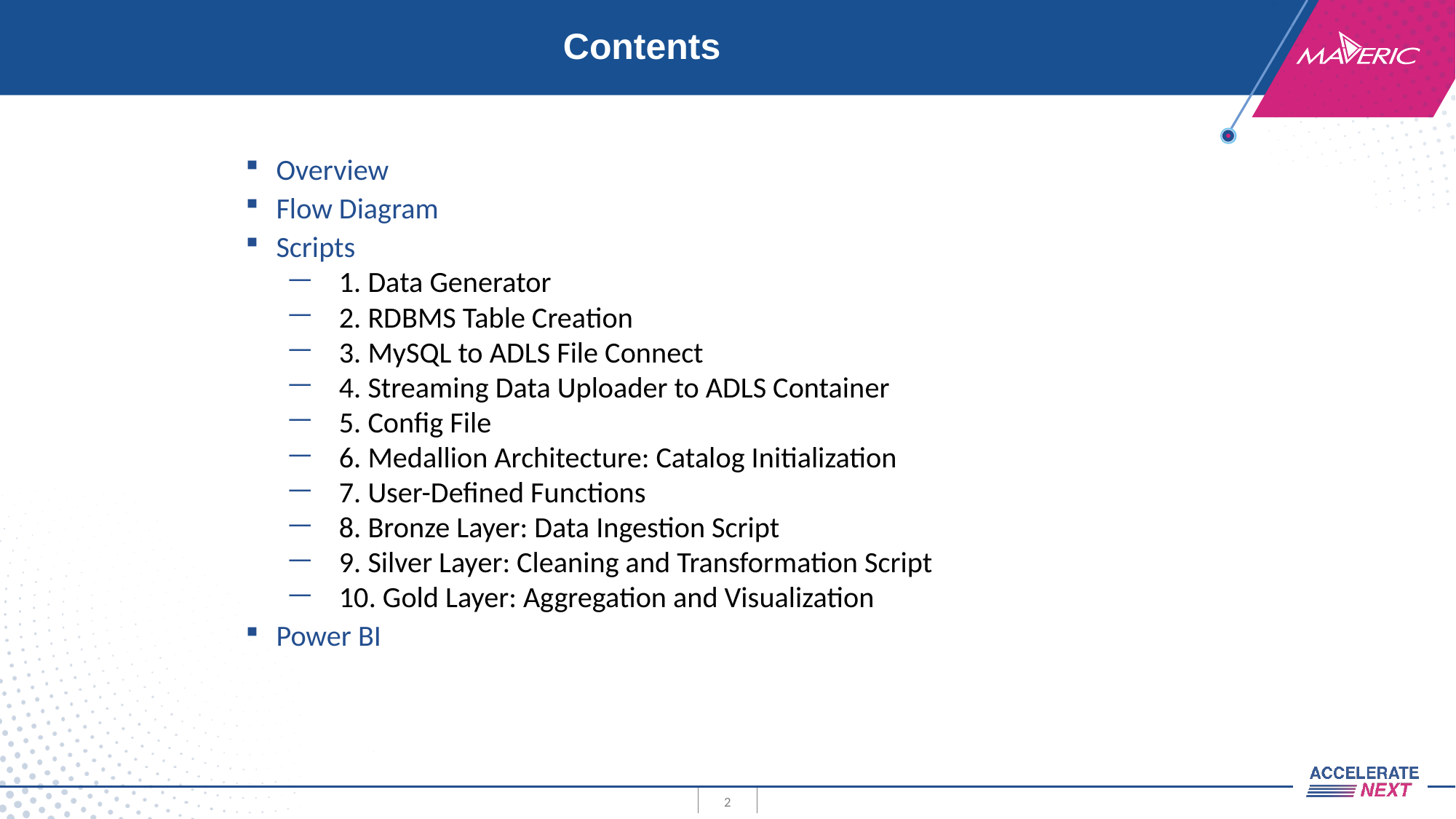

# Contents
Overview
Flow Diagram
Scripts
1. Data Generator
2. RDBMS Table Creation
3. MySQL to ADLS File Connect
4. Streaming Data Uploader to ADLS Container
5. Config File
6. Medallion Architecture: Catalog Initialization
7. User-Defined Functions
8. Bronze Layer: Data Ingestion Script
9. Silver Layer: Cleaning and Transformation Script
10. Gold Layer: Aggregation and Visualization
Power BI

2